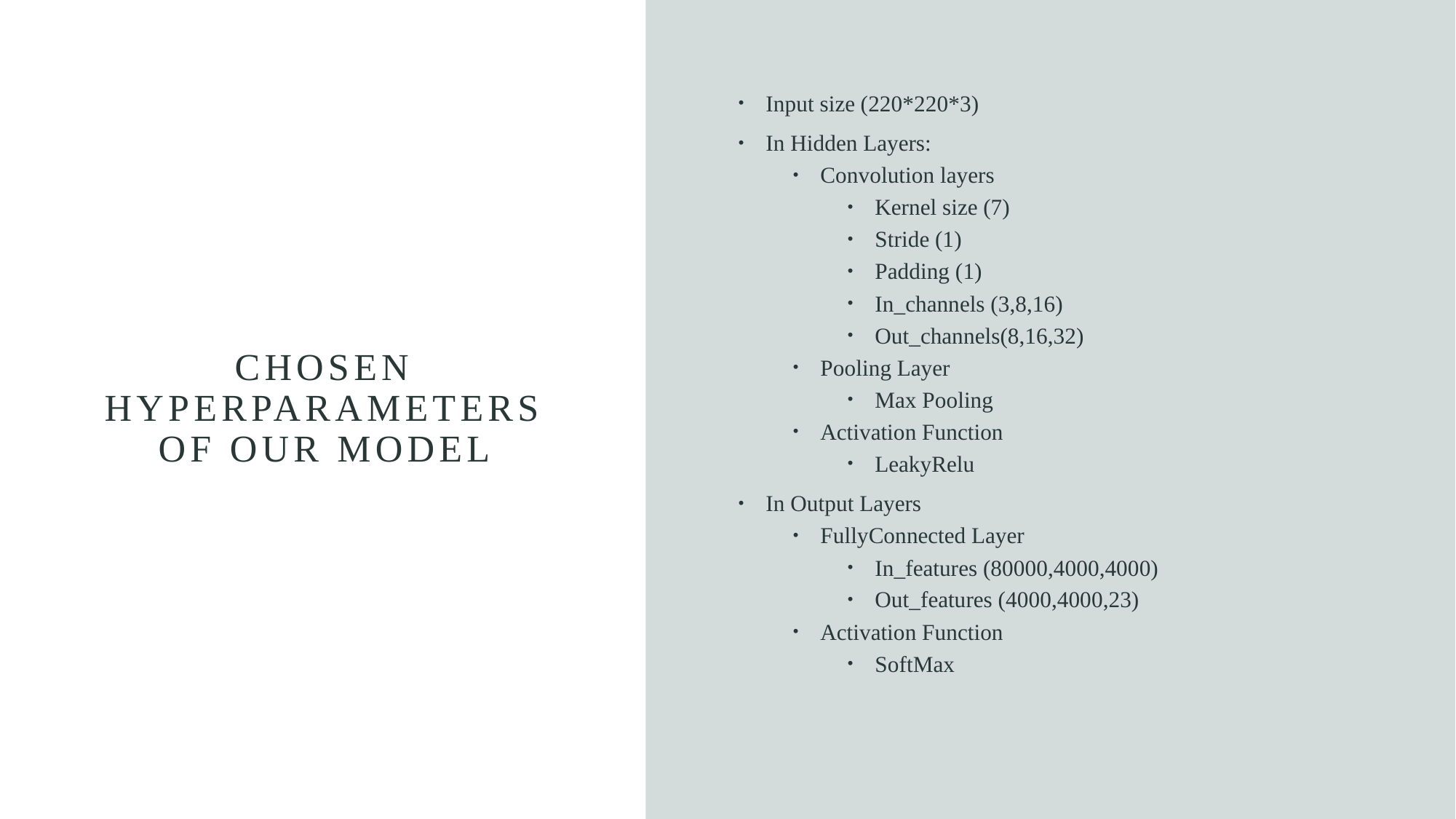

# CHOSEN HYPERPARAMETERS OF OUR MODEL
Input size (220*220*3)
In Hidden Layers:
Convolution layers
Kernel size (7)
Stride (1)
Padding (1)
In_channels (3,8,16)
Out_channels(8,16,32)
Pooling Layer
Max Pooling
Activation Function
LeakyRelu
In Output Layers
FullyConnected Layer
In_features (80000,4000,4000)
Out_features (4000,4000,23)
Activation Function
SoftMax